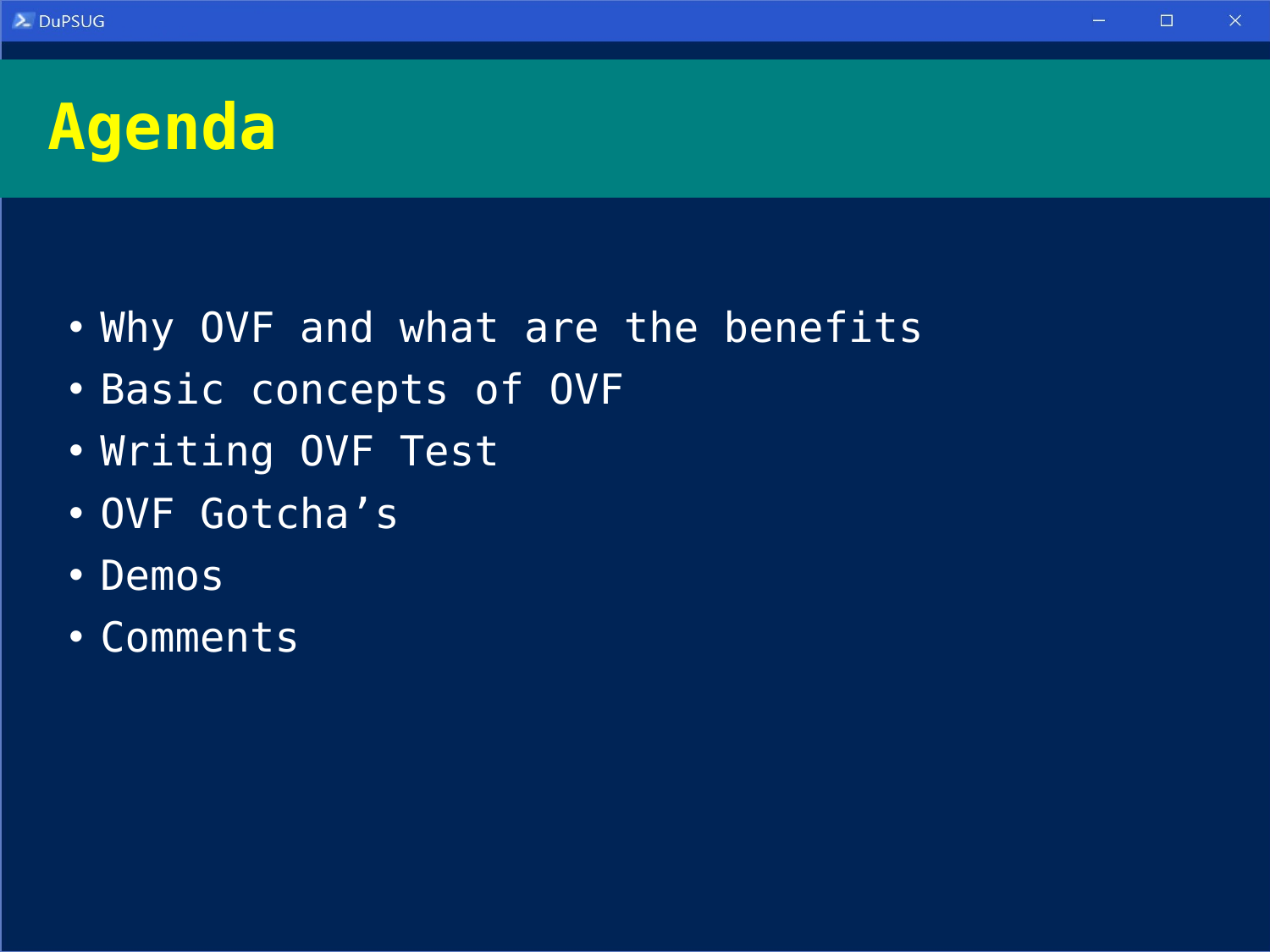

# Agenda

Why OVF and what are the benefits
Basic concepts of OVF
Writing OVF Test
OVF Gotcha’s
Demos
Comments